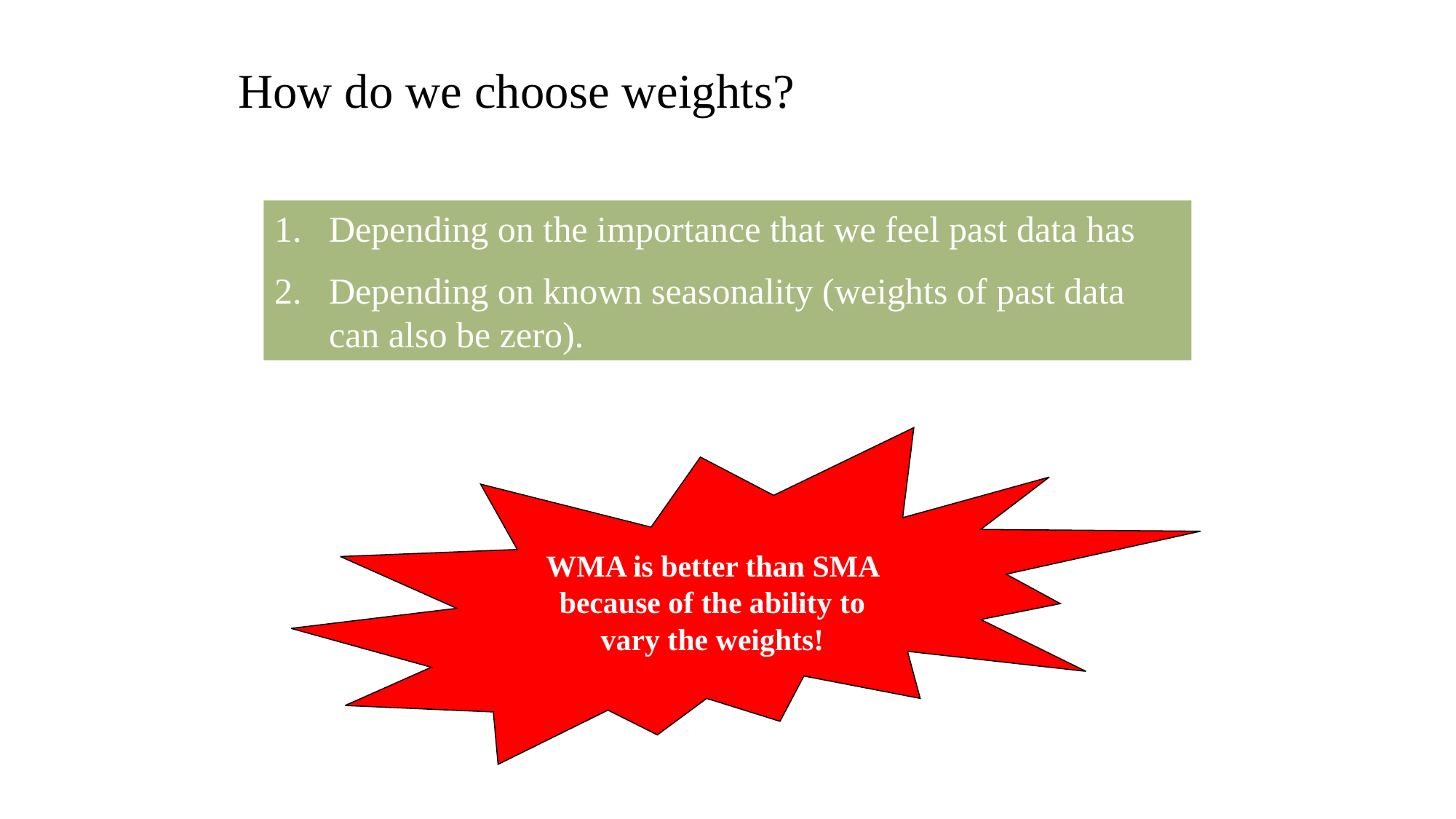

How do we choose weights?
Depending on the importance that we feel past data has
Depending on known seasonality (weights of past data can also be zero).
WMA is better than SMA because of the ability to
vary the weights!